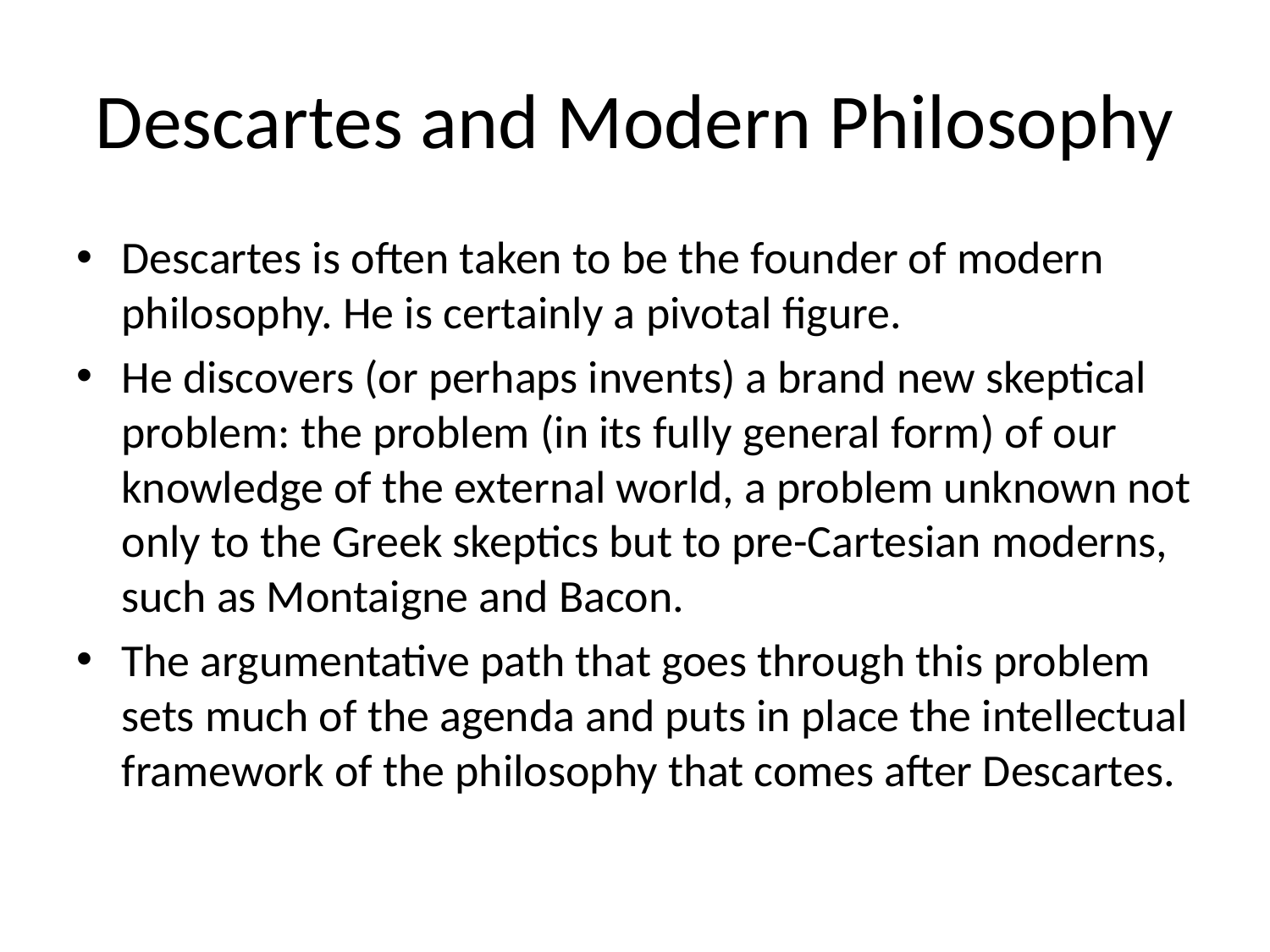

# Descartes and Modern Philosophy
Descartes is often taken to be the founder of modern philosophy. He is certainly a pivotal figure.
He discovers (or perhaps invents) a brand new skeptical problem: the problem (in its fully general form) of our knowledge of the external world, a problem unknown not only to the Greek skeptics but to pre-Cartesian moderns, such as Montaigne and Bacon.
The argumentative path that goes through this problem sets much of the agenda and puts in place the intellectual framework of the philosophy that comes after Descartes.